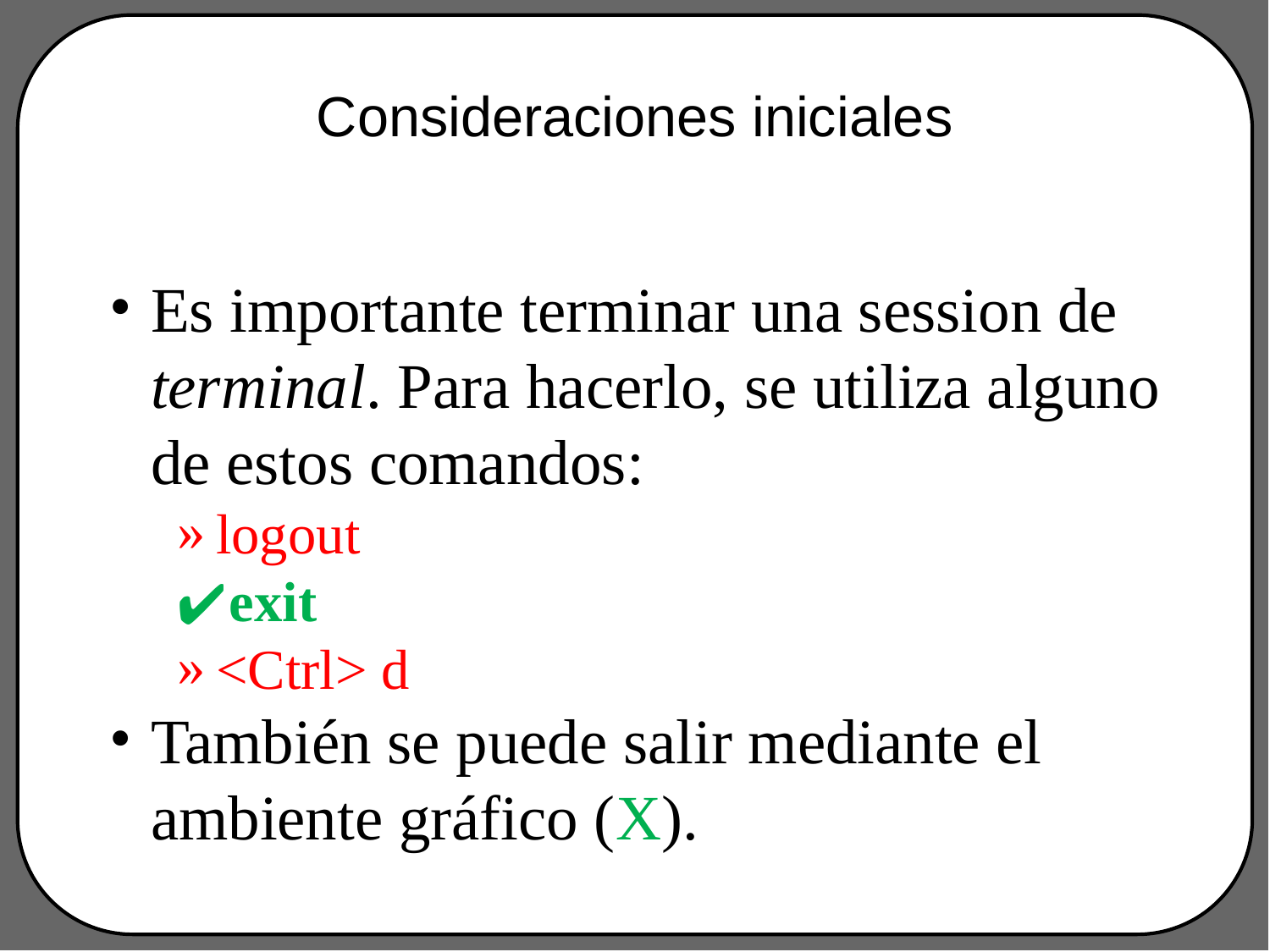

# Consideraciones iniciales
Es importante terminar una session de terminal. Para hacerlo, se utiliza alguno de estos comandos:
logout
exit
<Ctrl> d
También se puede salir mediante el ambiente gráfico (X).